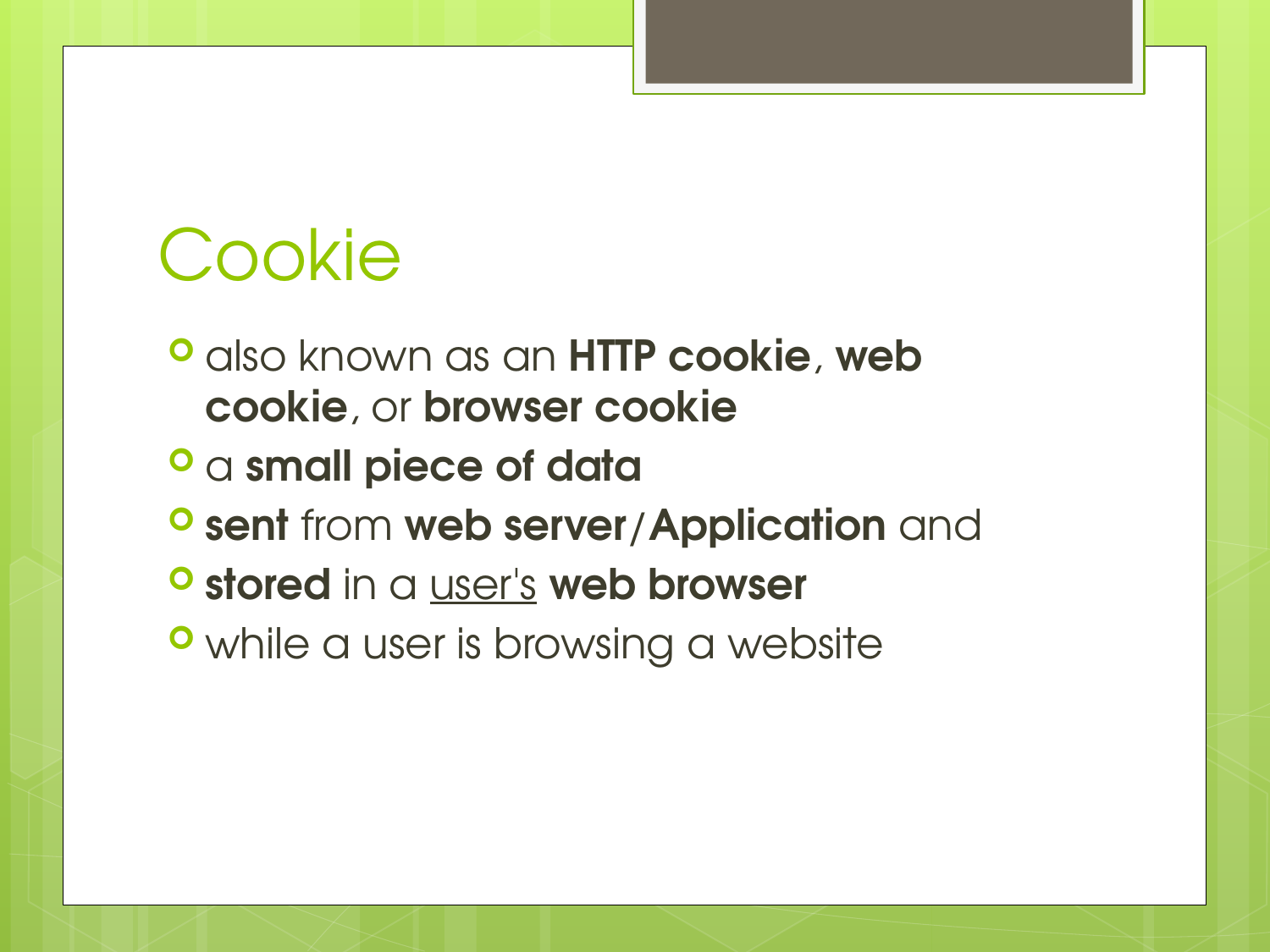

# Cookie
also known as an HTTP cookie, web cookie, or browser cookie
a small piece of data
sent from web server/Application and
stored in a user's web browser
while a user is browsing a website